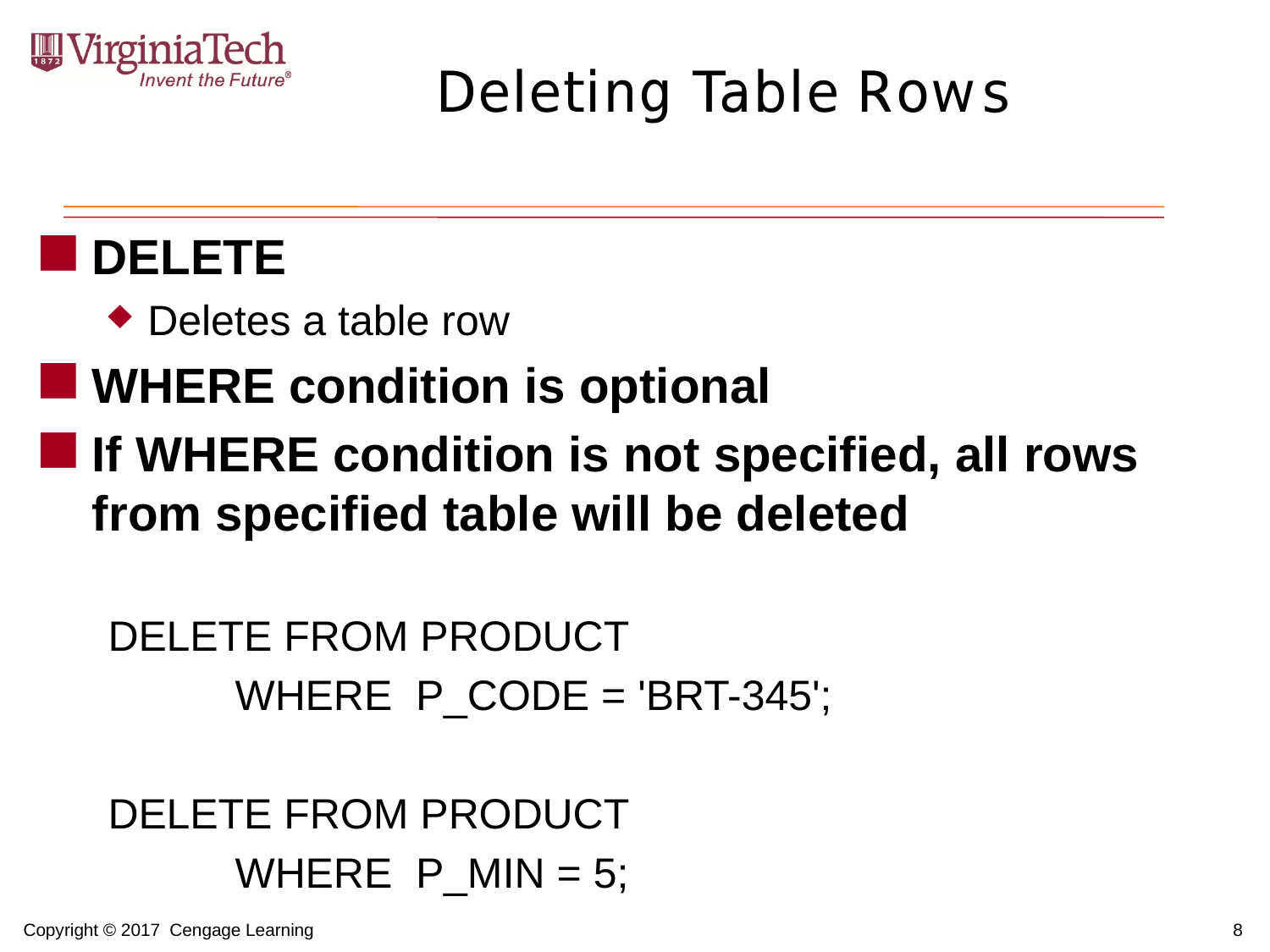

# Deleting Table Rows
DELETE
Deletes a table row
WHERE condition is optional
If WHERE condition is not specified, all rows from specified table will be deleted

DELETE FROM PRODUCT
	WHERE  P_CODE = 'BRT-345';

DELETE FROM PRODUCT
	WHERE  P_MIN = 5;

8
Copyright © 2017  Cengage Learning